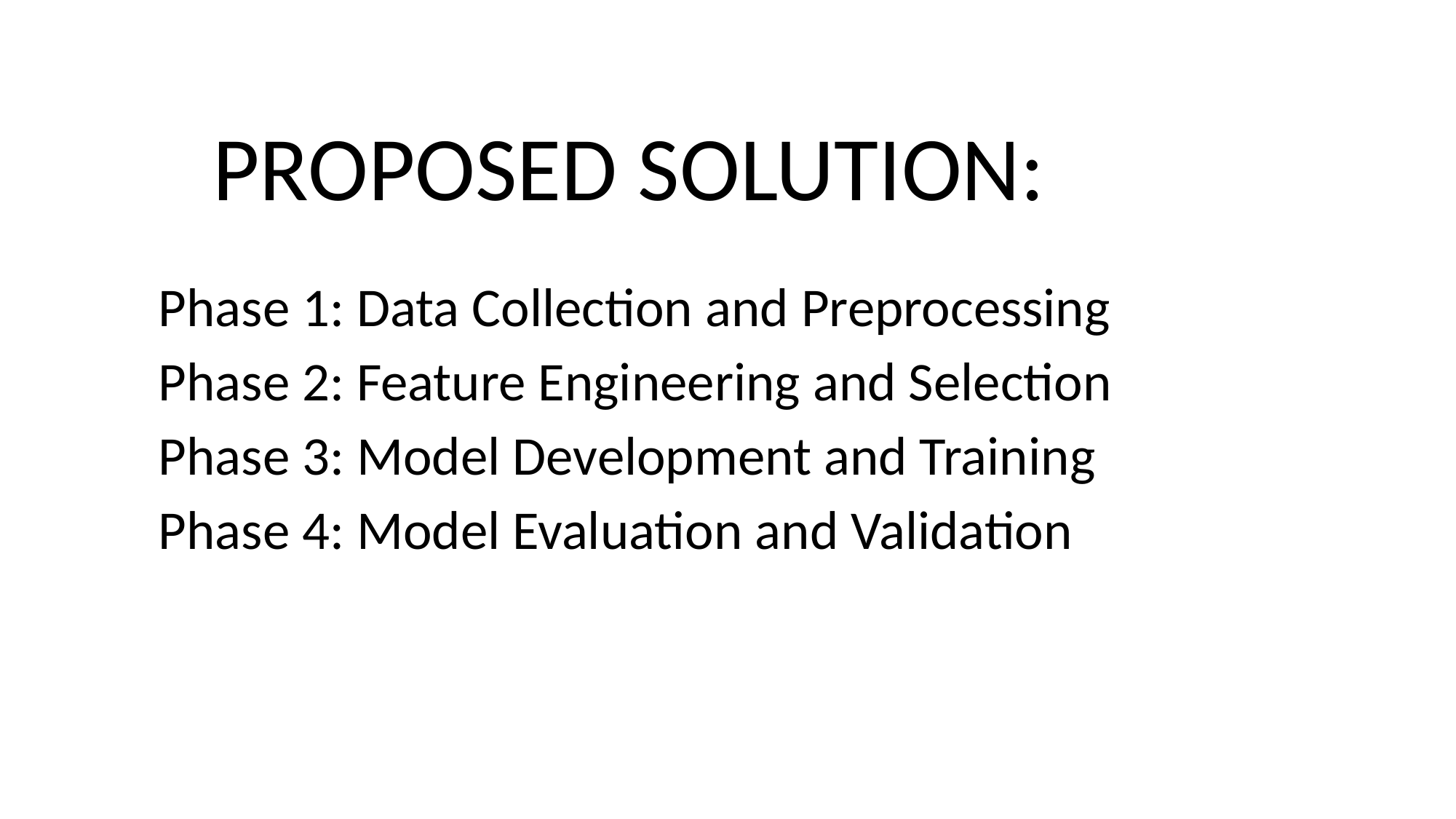

# PROPOSED SOLUTION:
Phase 1: Data Collection and Preprocessing
Phase 2: Feature Engineering and Selection
Phase 3: Model Development and Training
Phase 4: Model Evaluation and Validation